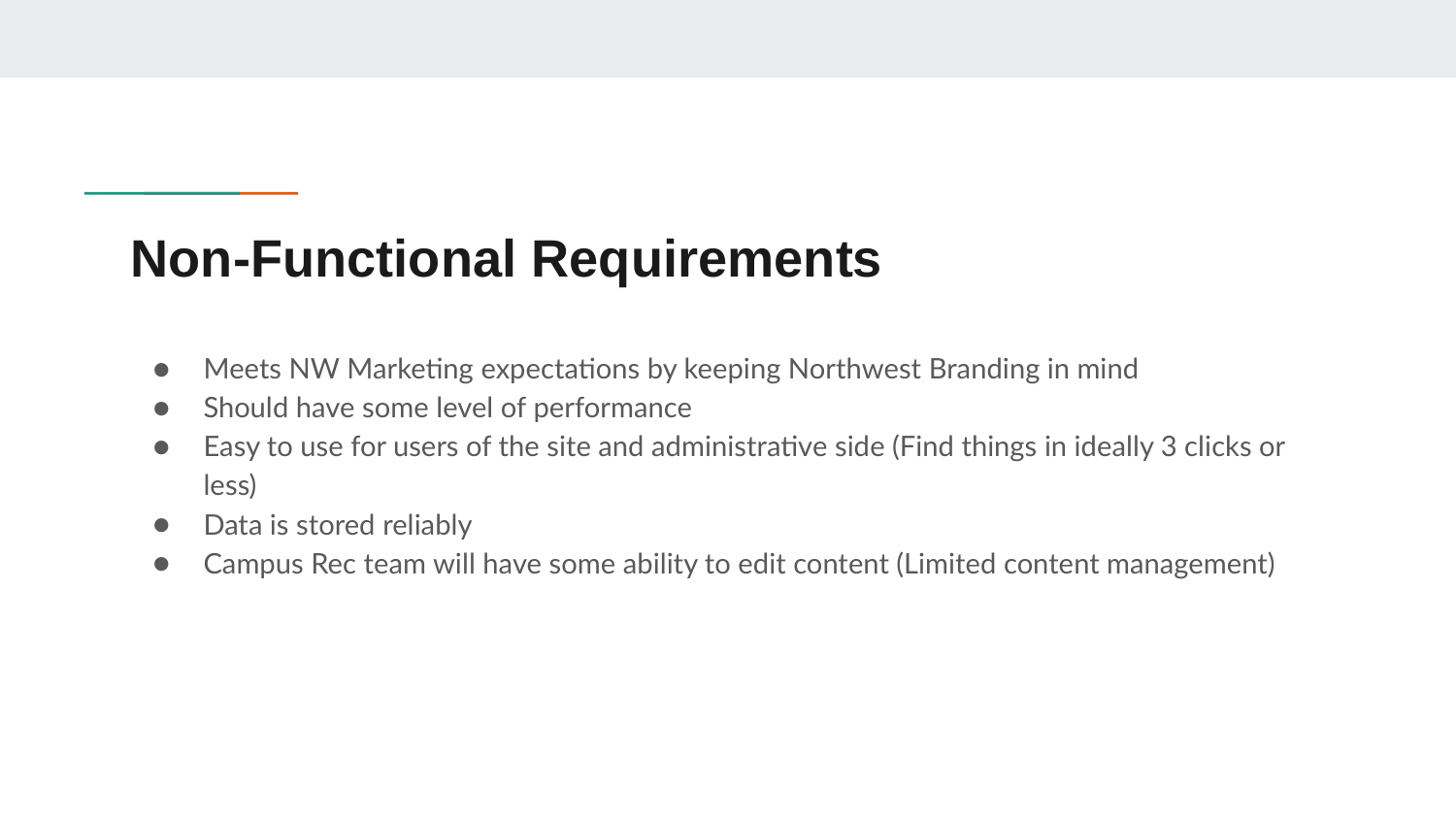

# Non-Functional Requirements
Meets NW Marketing expectations by keeping Northwest Branding in mind
Should have some level of performance
Easy to use for users of the site and administrative side (Find things in ideally 3 clicks or less)
Data is stored reliably
Campus Rec team will have some ability to edit content (Limited content management)